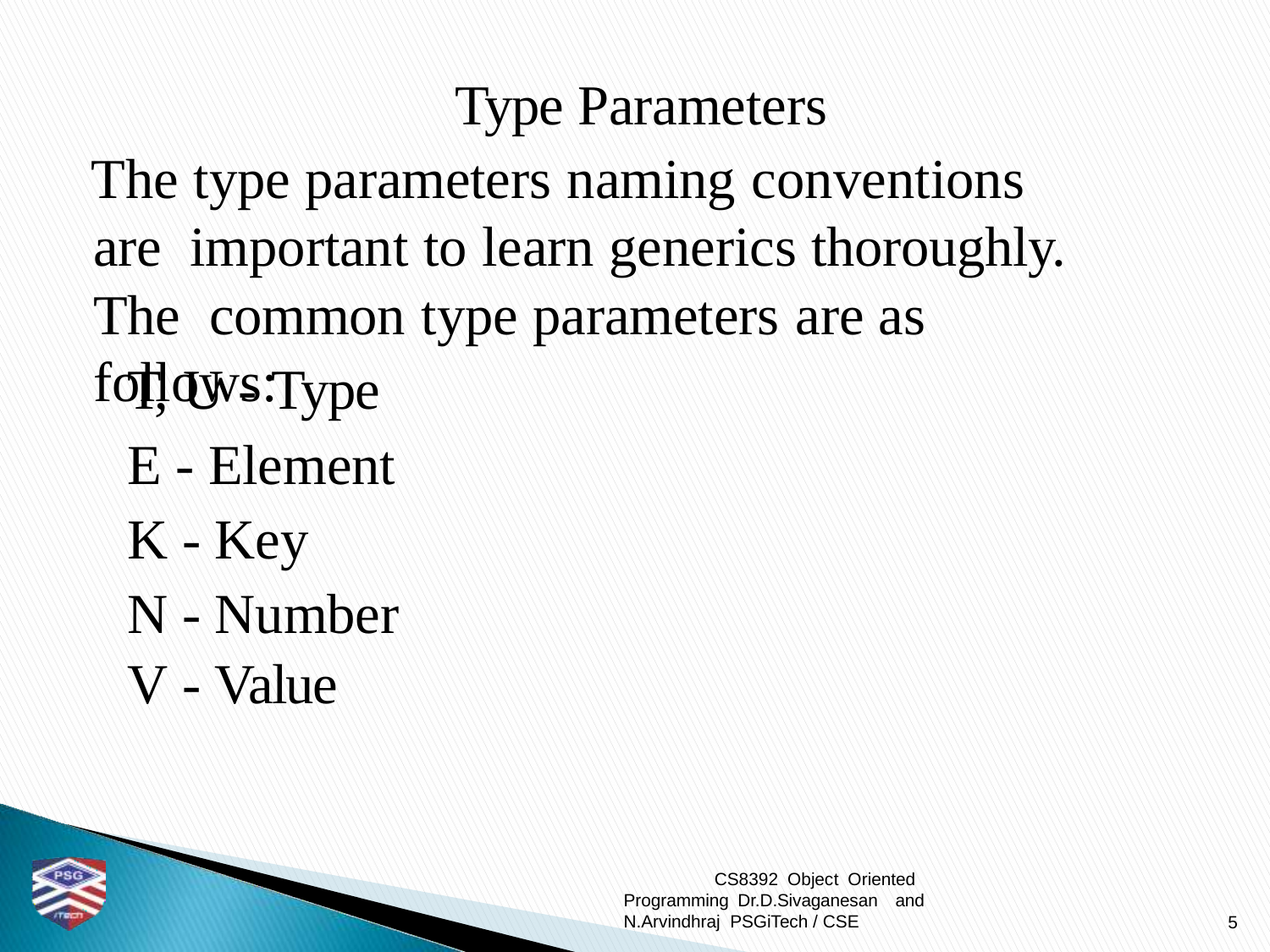

# Type Parameters
The type parameters naming conventions are  important to learn generics thoroughly. The  common type parameters are as follows:
T, U - Type
E - Element
K - Key
N - Number
V - Value
CS8392 Object Oriented  Programming Dr.D.Sivaganesan  and N.Arvindhraj PSGiTech / CSE
5